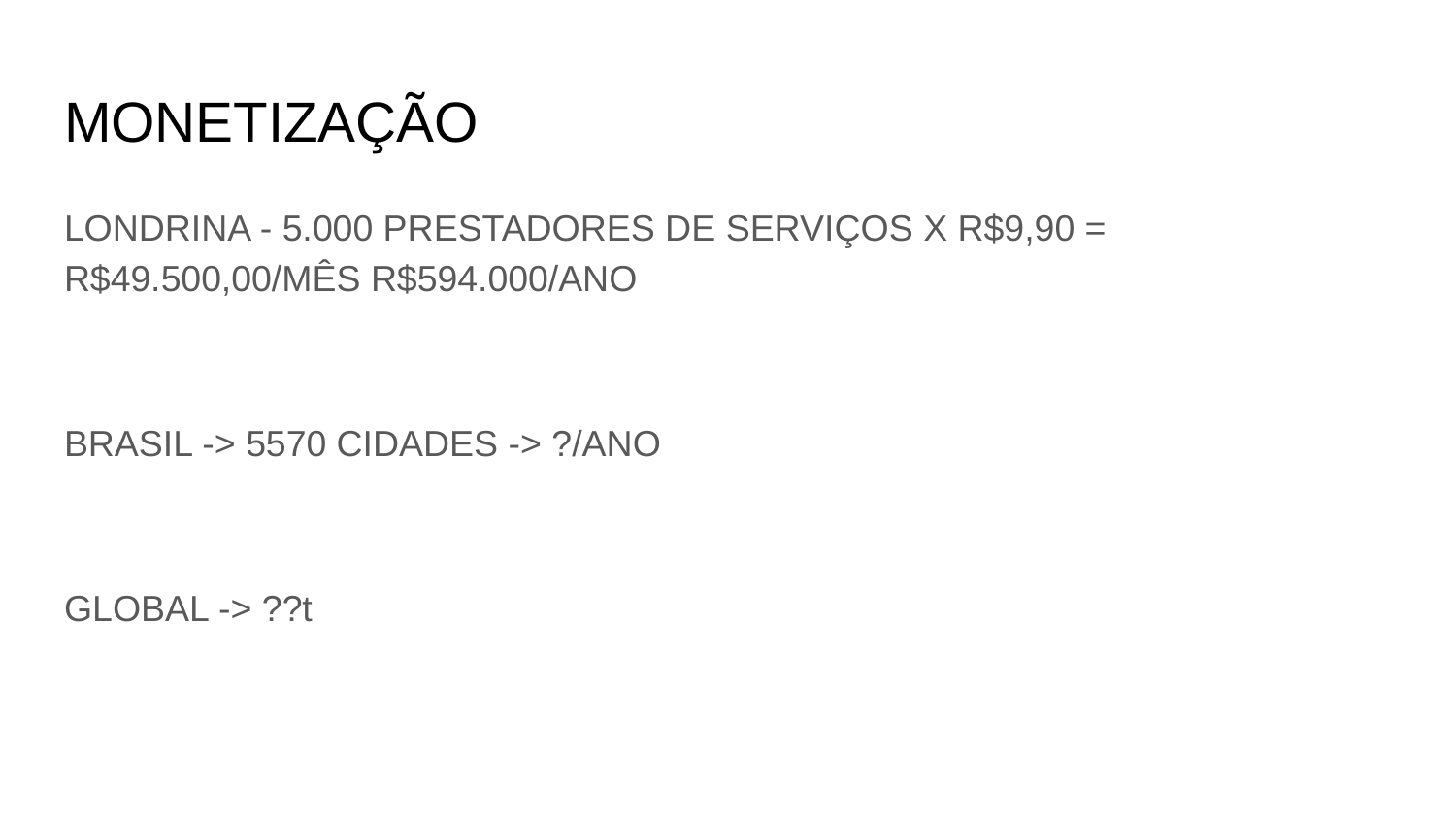

# MONETIZAÇÃO
LONDRINA - 5.000 PRESTADORES DE SERVIÇOS X R$9,90 = R$49.500,00/MÊS R$594.000/ANO

BRASIL -> 5570 CIDADES -> ?/ANO

GLOBAL -> ??t